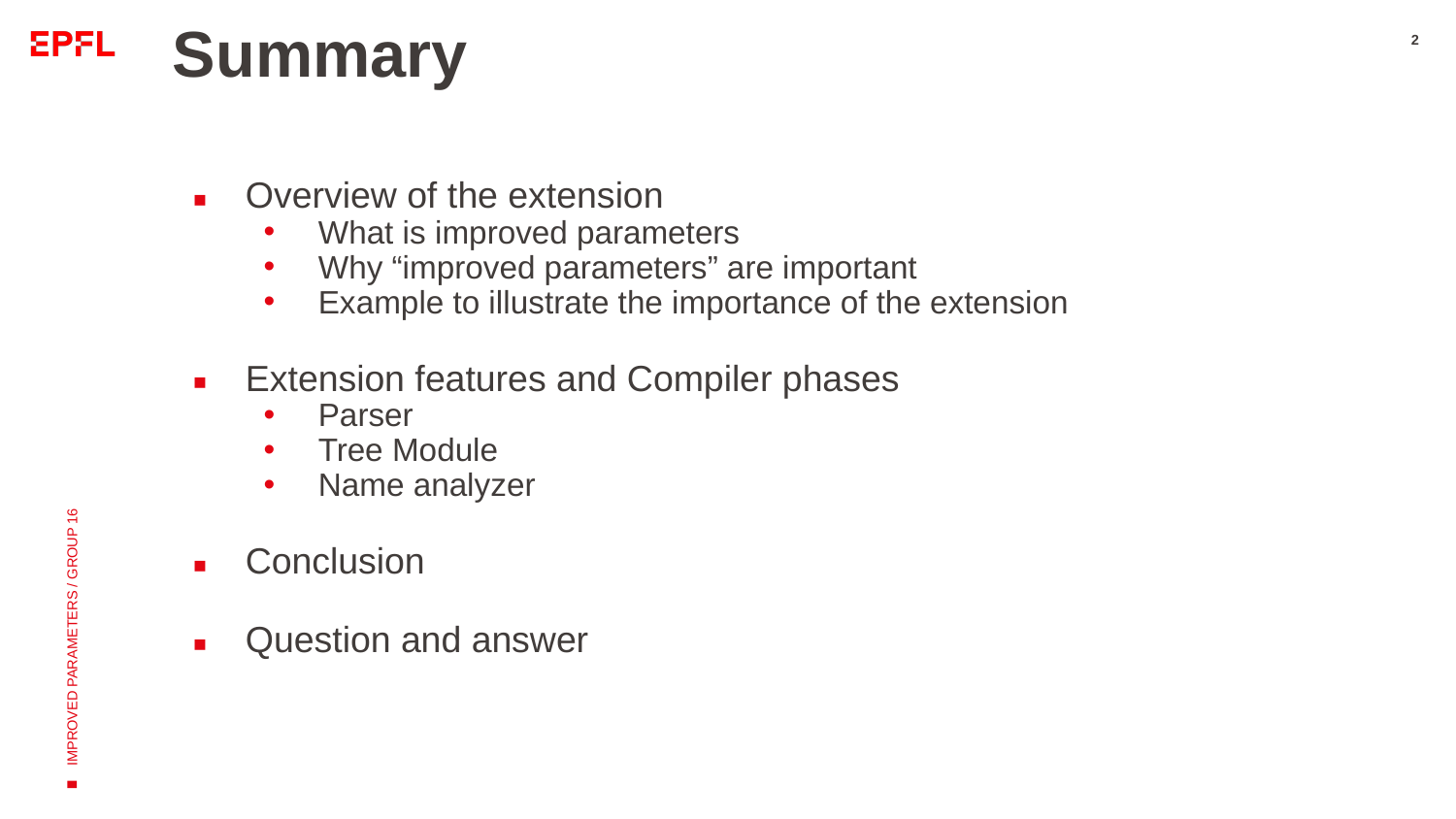

# Summary
2
Overview of the extension
What is improved parameters
Why “improved parameters” are important
Example to illustrate the importance of the extension

Extension features and Compiler phases
Parser
Tree Module
Name analyzer

Conclusion

Question and answer
IMPROVED PARAMETERS / GROUP 16